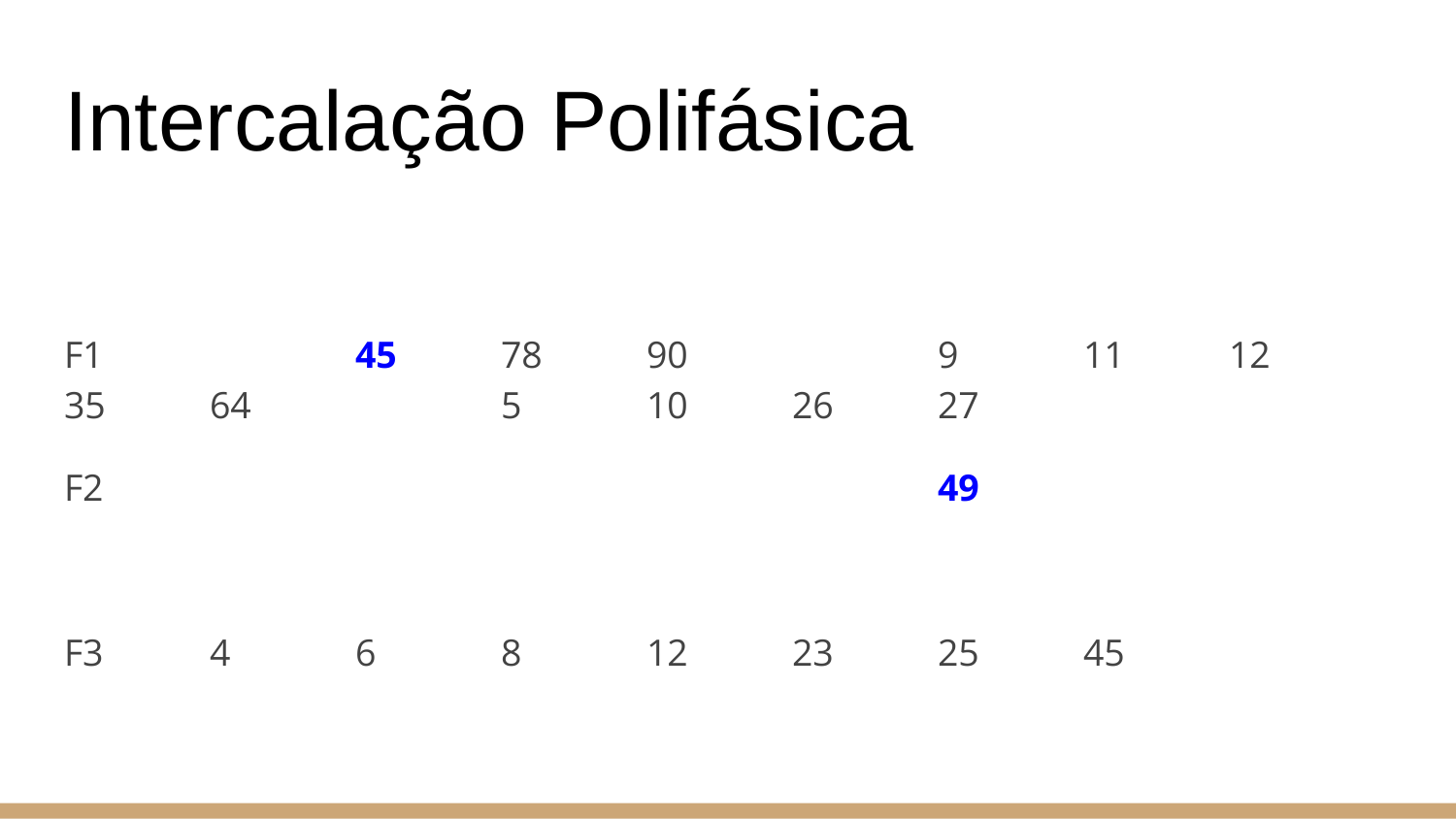

# Intercalação Polifásica
F1		45	78	90		9	11	12	35	64		5	10	26	27
F2						49

F3	4	6	8	12	23	25	45